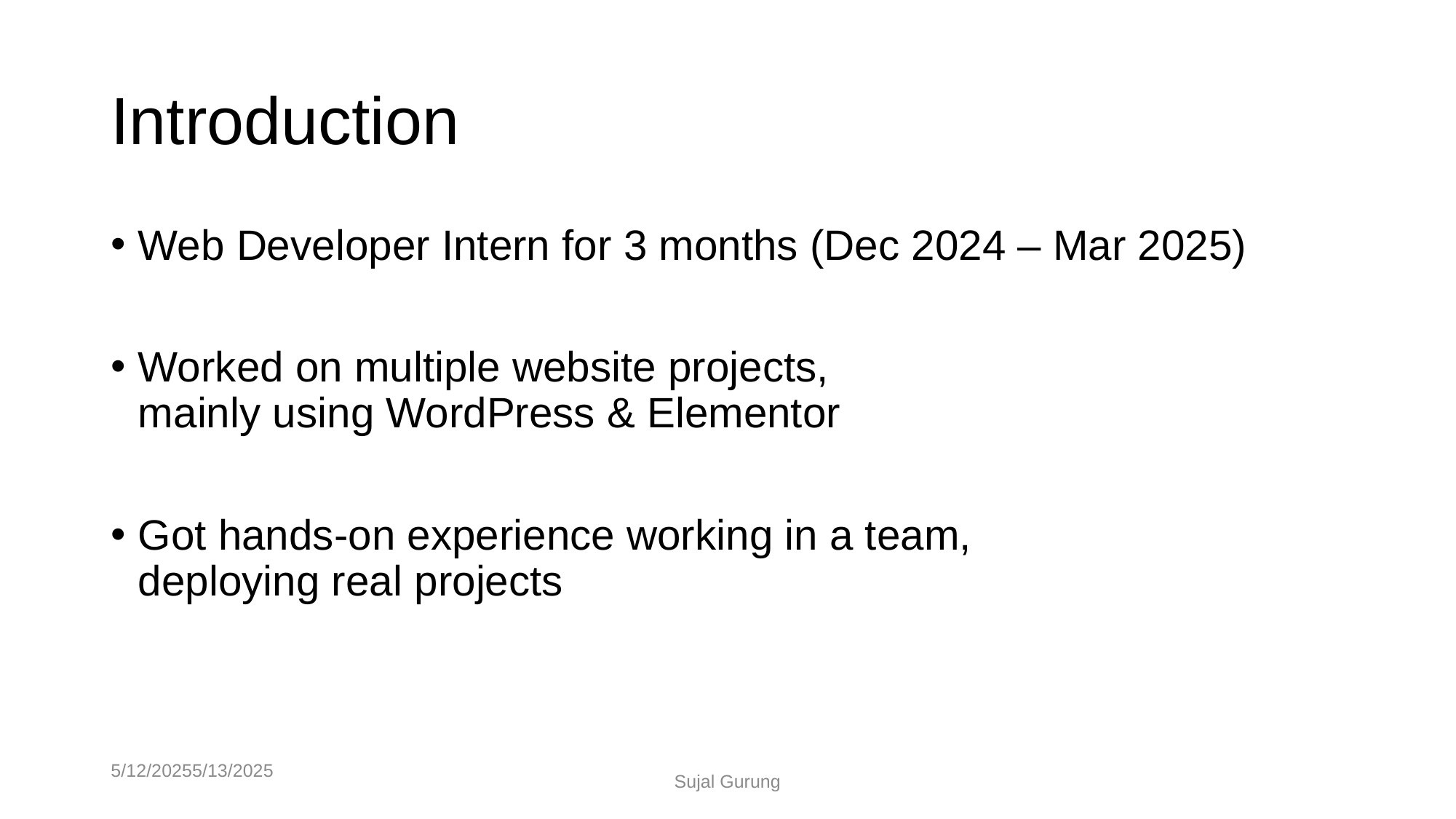

# Introduction
Web Developer Intern for 3 months (Dec 2024 – Mar 2025)

Worked on multiple website projects,
mainly using WordPress & Elementor

Got hands-on experience working in a team,
deploying real projects
5/12/20255/13/2025
Sujal Gurung
2